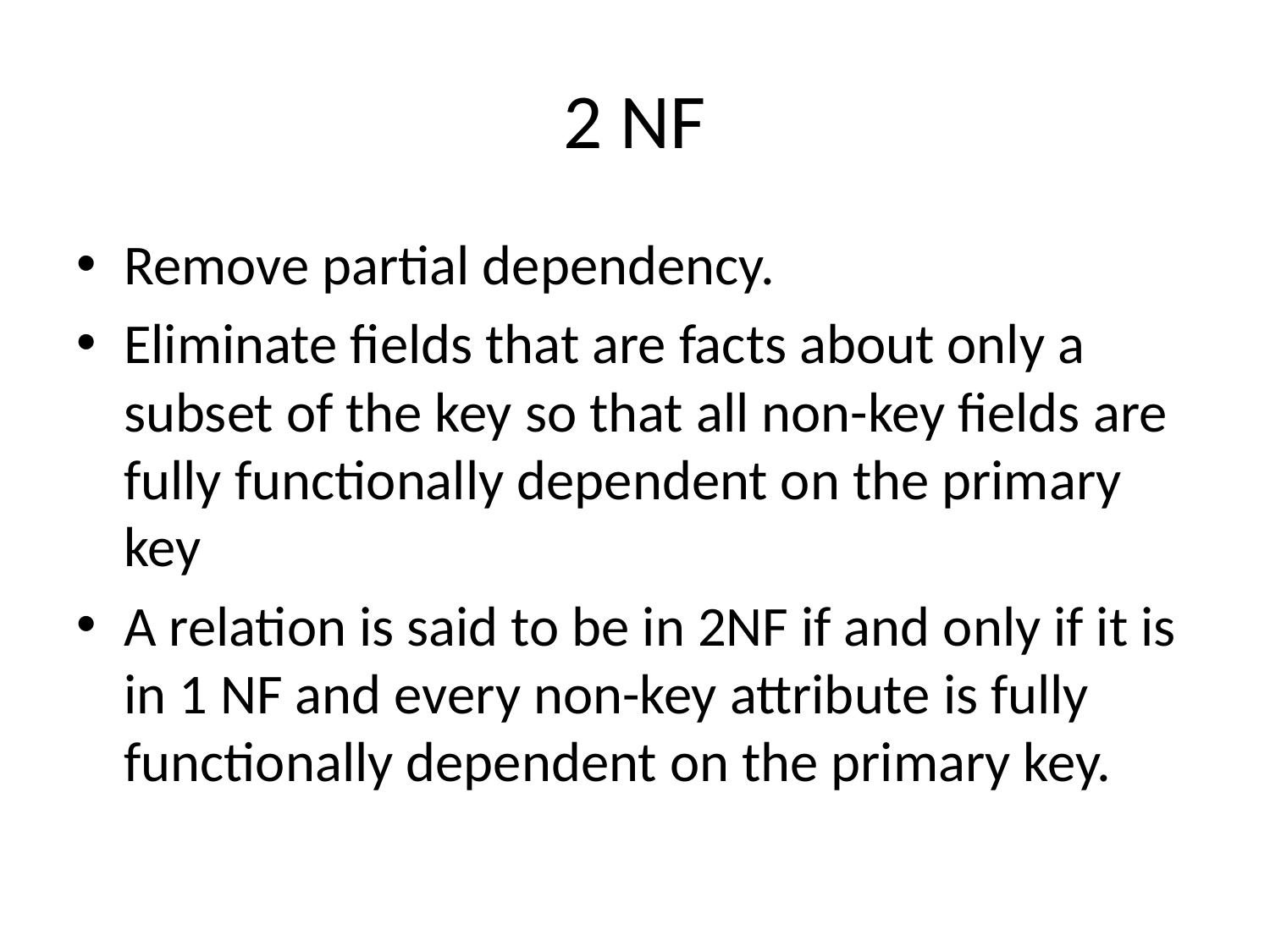

# 2 NF
Remove partial dependency.
Eliminate fields that are facts about only a subset of the key so that all non-key fields are fully functionally dependent on the primary key
A relation is said to be in 2NF if and only if it is in 1 NF and every non-key attribute is fully functionally dependent on the primary key.